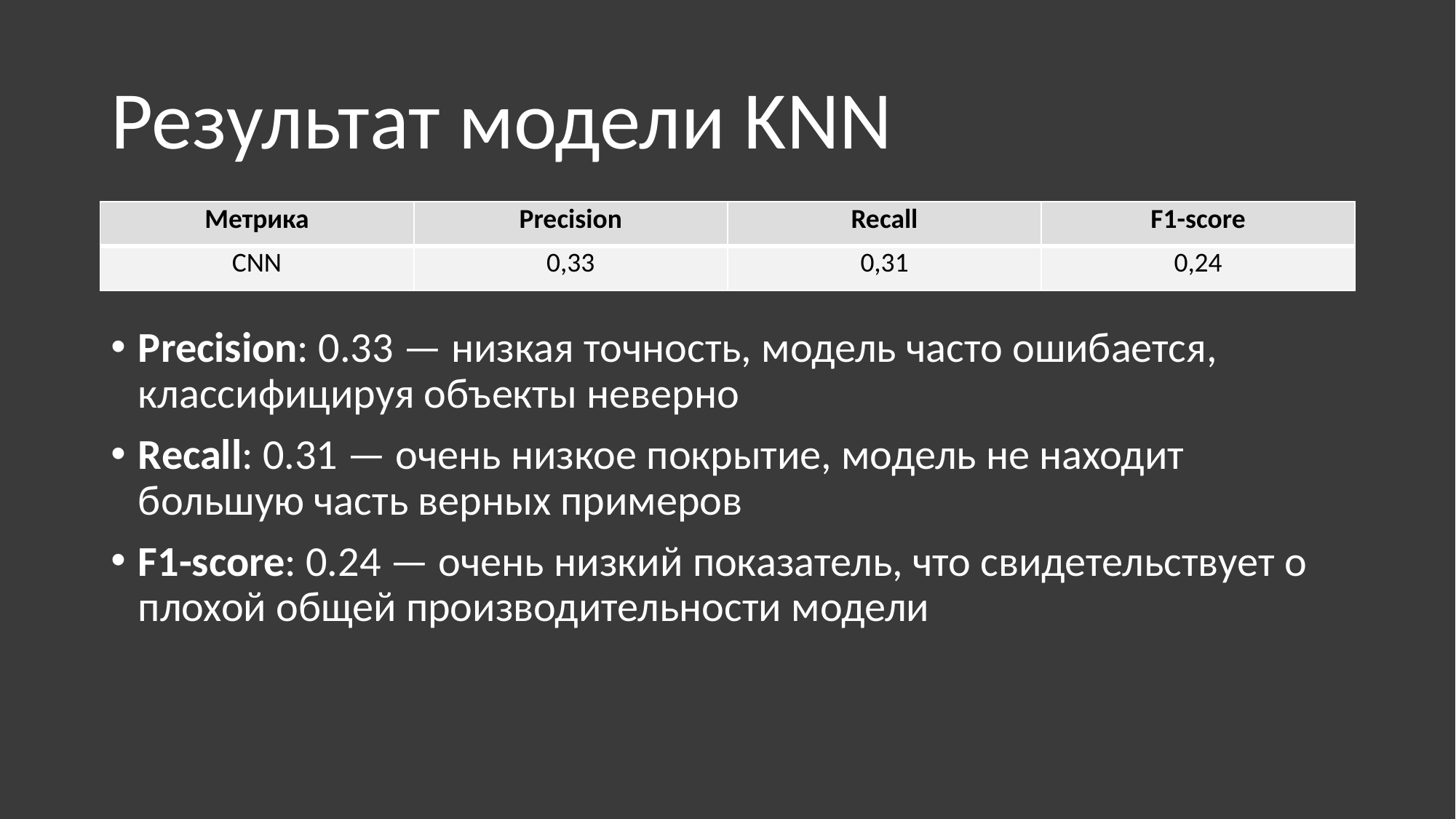

# Результат модели KNN
| Метрика | Precision | Recall | F1-score |
| --- | --- | --- | --- |
| CNN | 0,33 | 0,31 | 0,24 |
Precision: 0.33 — низкая точность, модель часто ошибается, классифицируя объекты неверно
Recall: 0.31 — очень низкое покрытие, модель не находит большую часть верных примеров
F1-score: 0.24 — очень низкий показатель, что свидетельствует о плохой общей производительности модели